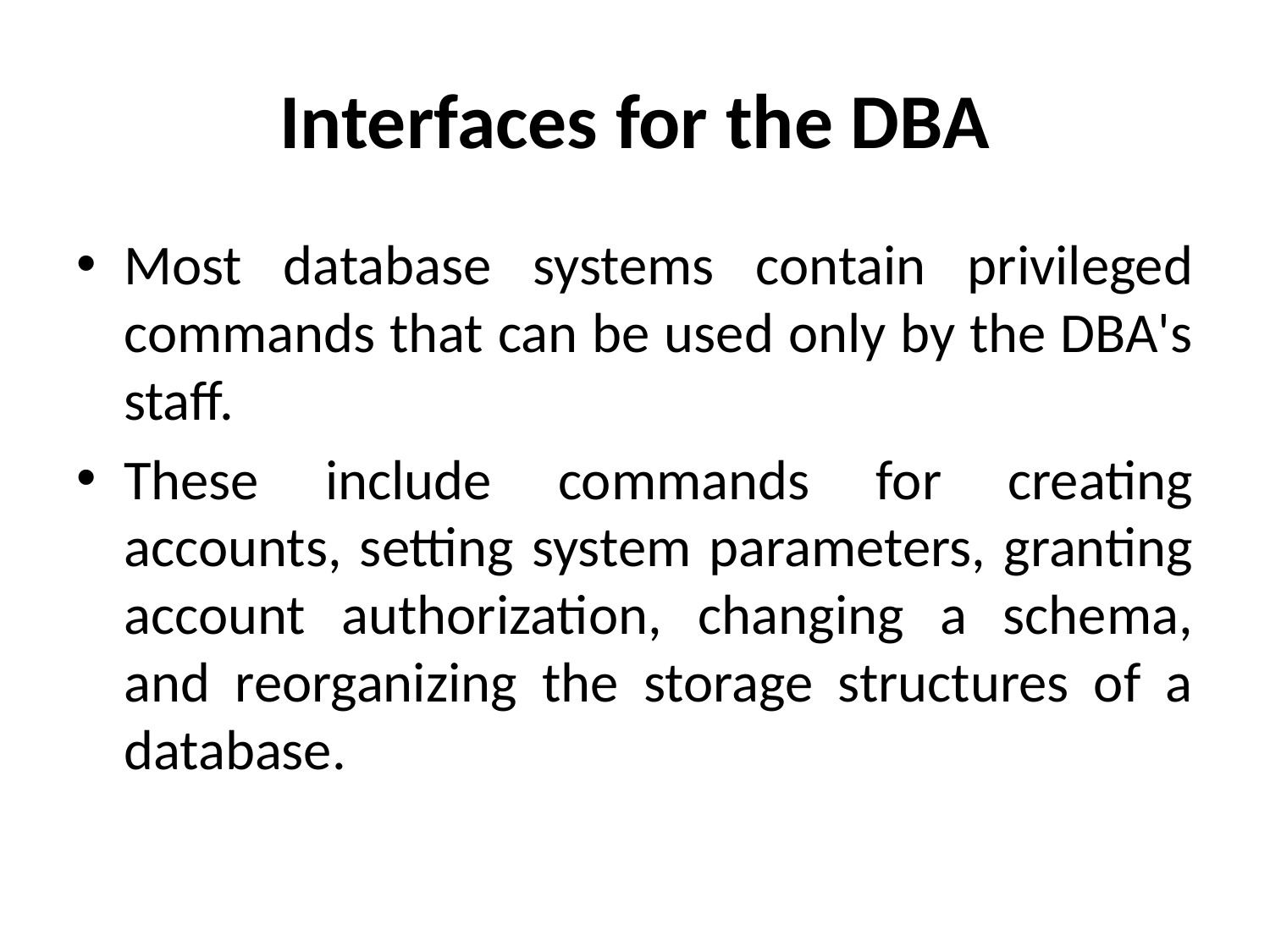

# Interfaces for the DBA
Most database systems contain privileged commands that can be used only by the DBA's staff.
These include commands for creating accounts, setting system parameters, granting account authorization, changing a schema, and reorganizing the storage structures of a database.